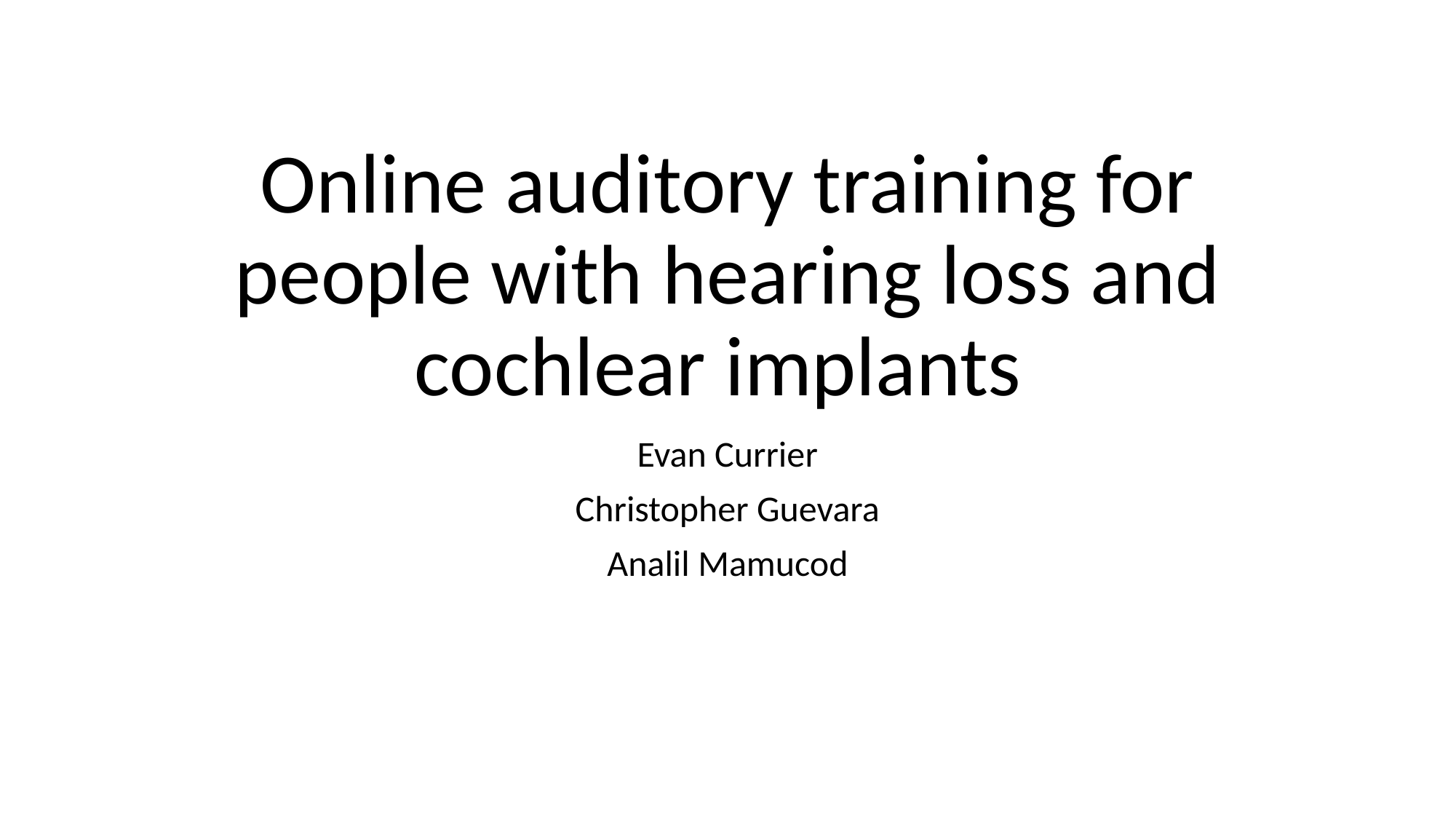

# Online auditory training for people with hearing loss and cochlear implants
Evan Currier
Christopher Guevara
Analil Mamucod